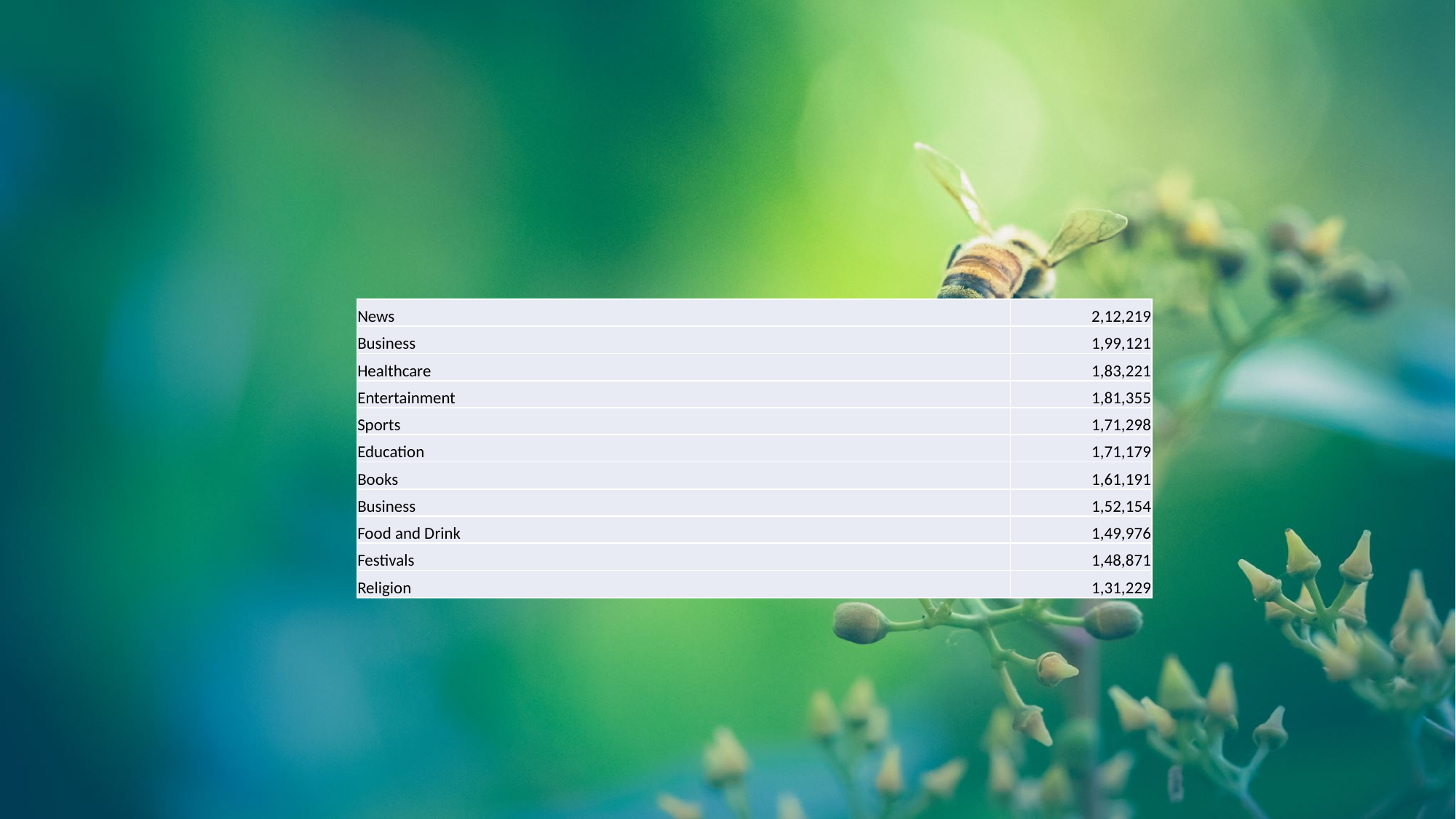

#
| News | 2,12,219 |
| --- | --- |
| Business | 1,99,121 |
| Healthcare | 1,83,221 |
| Entertainment | 1,81,355 |
| Sports | 1,71,298 |
| Education | 1,71,179 |
| Books | 1,61,191 |
| Business | 1,52,154 |
| Food and Drink | 1,49,976 |
| Festivals | 1,48,871 |
| Religion | 1,31,229 |